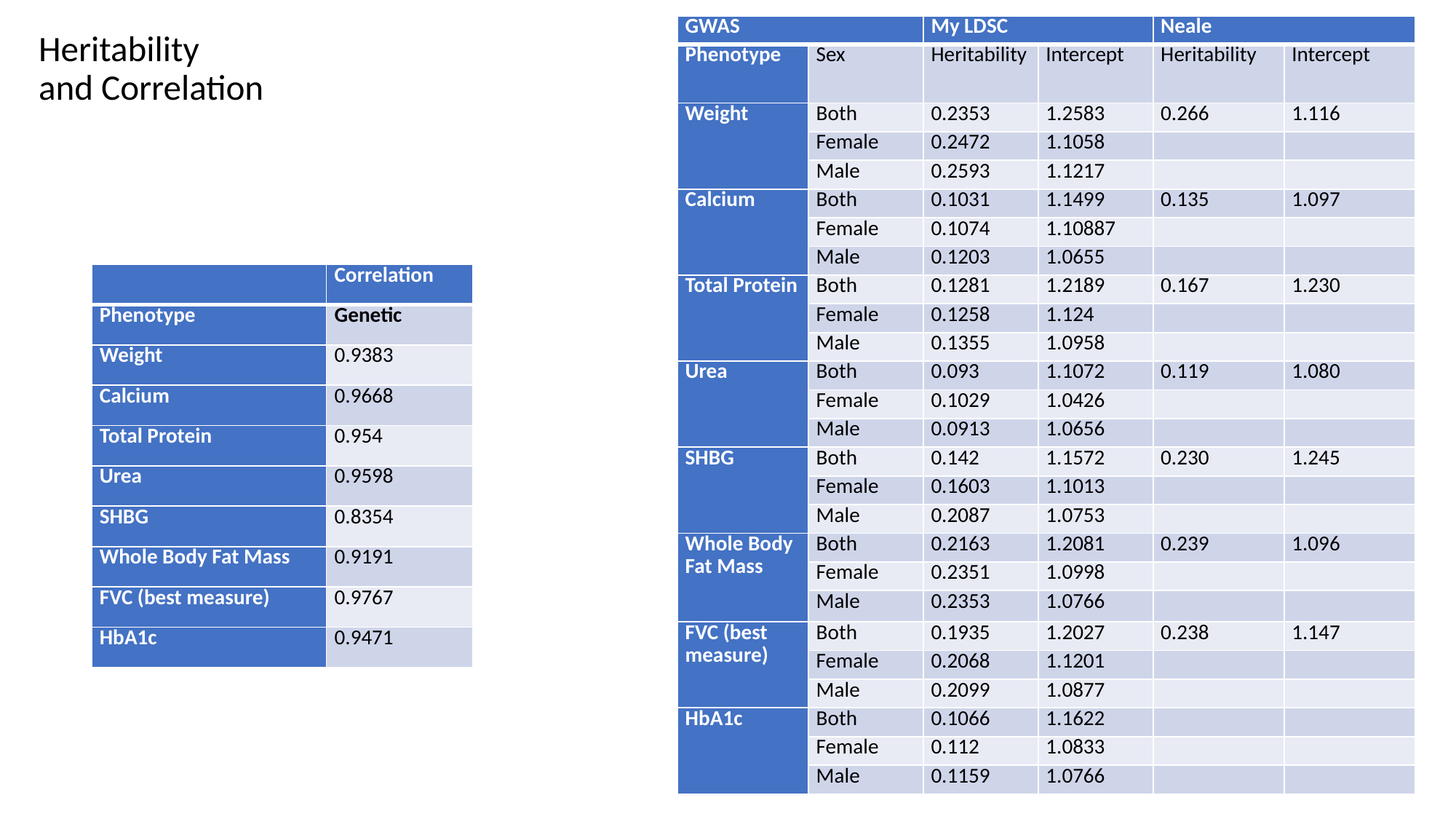

| GWAS |  | My LDSC |  | Neale |  |
| --- | --- | --- | --- | --- | --- |
| Phenotype | Sex | Heritability | Intercept | Heritability | Intercept |
| Weight | Both | 0.2353 | 1.2583 | 0.266 | 1.116 |
|  | Female | 0.2472 | 1.1058 |  |  |
|  | Male | 0.2593 | 1.1217 |  |  |
| Calcium | Both | 0.1031 | 1.1499 | 0.135 | 1.097 |
|  | Female | 0.1074 | 1.10887 |  |  |
|  | Male | 0.1203 | 1.0655 |  |  |
| Total Protein | Both | 0.1281 | 1.2189 | 0.167 | 1.230 |
|  | Female | 0.1258 | 1.124 |  |  |
|  | Male | 0.1355 | 1.0958 |  |  |
| Urea | Both | 0.093 | 1.1072 | 0.119 | 1.080 |
|  | Female | 0.1029 | 1.0426 |  |  |
|  | Male | 0.0913 | 1.0656 |  |  |
| SHBG | Both | 0.142 | 1.1572 | 0.230 | 1.245 |
|  | Female | 0.1603 | 1.1013 |  |  |
|  | Male | 0.2087 | 1.0753 |  |  |
| Whole Body Fat Mass | Both | 0.2163 | 1.2081 | 0.239 | 1.096 |
|  | Female | 0.2351 | 1.0998 |  |  |
|  | Male | 0.2353 | 1.0766 |  |  |
| FVC (best measure) | Both | 0.1935 | 1.2027 | 0.238 | 1.147 |
|  | Female | 0.2068 | 1.1201 |  |  |
|  | Male | 0.2099 | 1.0877 |  |  |
| HbA1c | Both | 0.1066 | 1.1622 |  |  |
|  | Female | 0.112 | 1.0833 |  |  |
|  | Male | 0.1159 | 1.0766 |  |  |
# Heritability and Correlation
|  | Correlation |
| --- | --- |
| Phenotype | Genetic |
| Weight | 0.9383 |
| Calcium | 0.9668 |
| Total Protein | 0.954 |
| Urea | 0.9598 |
| SHBG | 0.8354 |
| Whole Body Fat Mass | 0.9191 |
| FVC (best measure) | 0.9767 |
| HbA1c | 0.9471 |